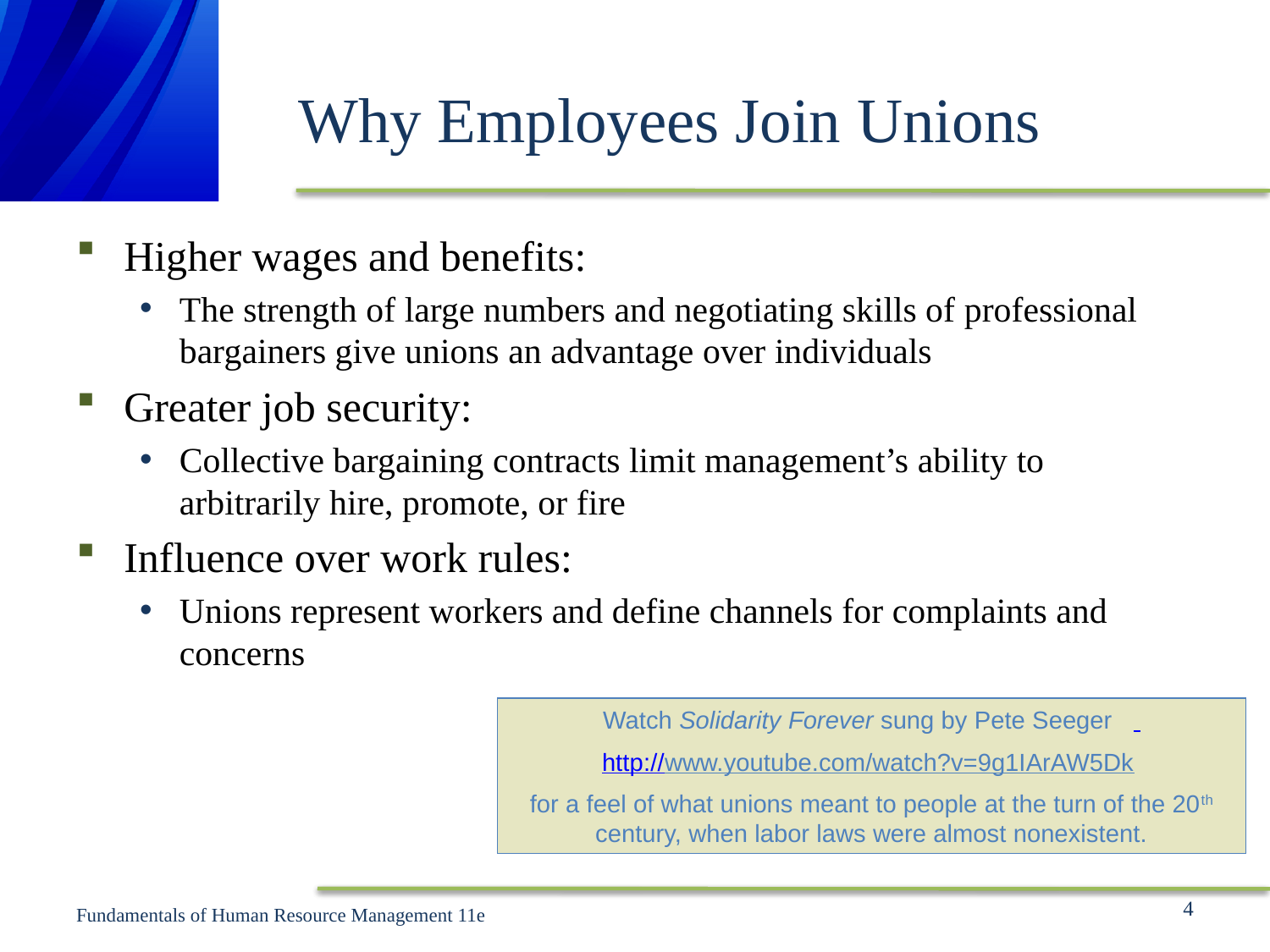

# Why Employees Join Unions
Higher wages and benefits:
The strength of large numbers and negotiating skills of professional bargainers give unions an advantage over individuals
Greater job security:
Collective bargaining contracts limit management’s ability to arbitrarily hire, promote, or fire
Influence over work rules:
Unions represent workers and define channels for complaints and concerns

Watch Solidarity Forever sung by Pete Seeger
http://www.youtube.com/watch?v=9g1IArAW5Dk
for a feel of what unions meant to people at the turn of the 20th century, when labor laws were almost nonexistent.
4
Fundamentals of Human Resource Management 11e